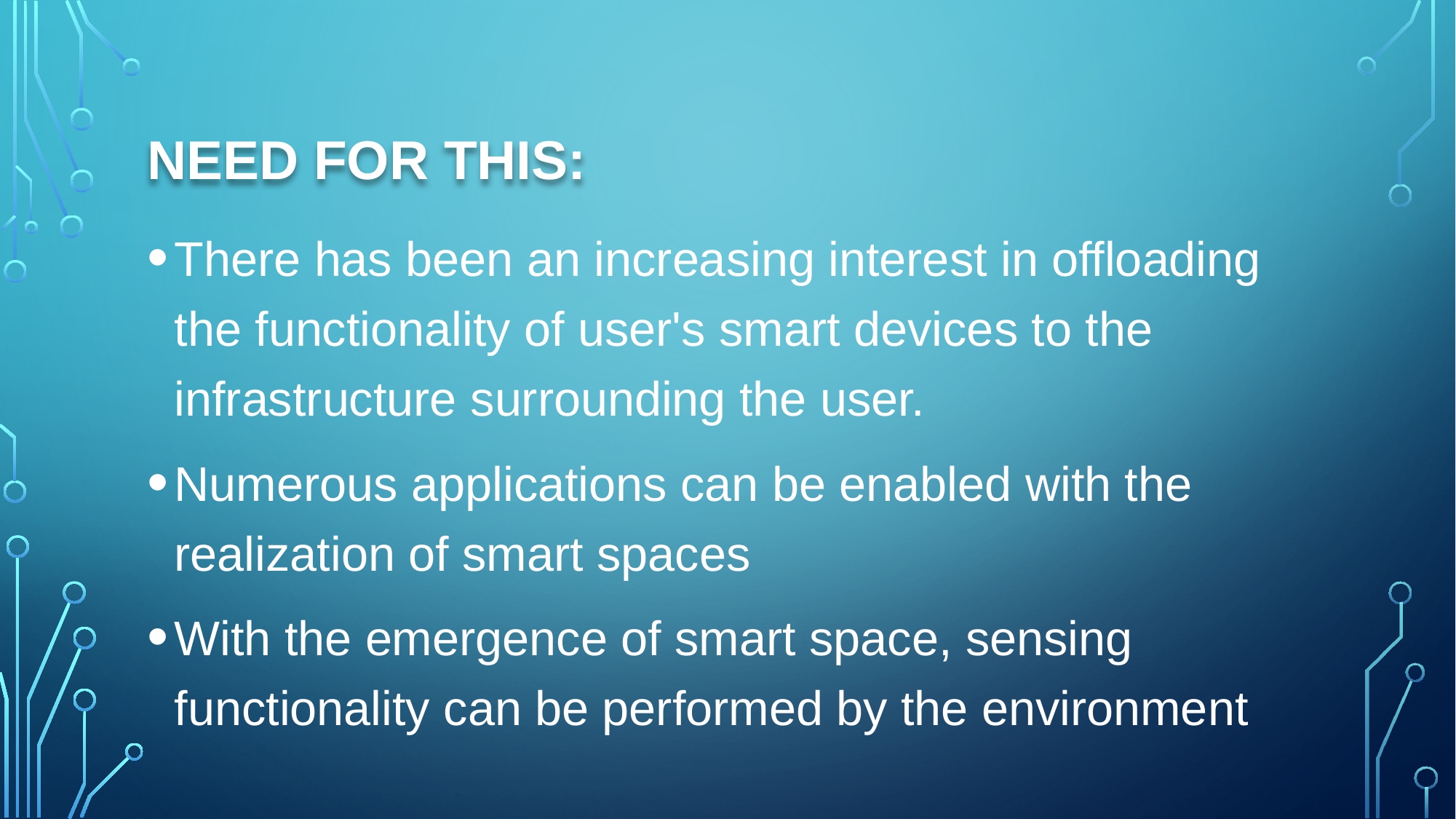

# Need for this:
There has been an increasing interest in offloading the functionality of user's smart devices to the infrastructure surrounding the user.
Numerous applications can be enabled with the realization of smart spaces
With the emergence of smart space, sensing functionality can be performed by the environment